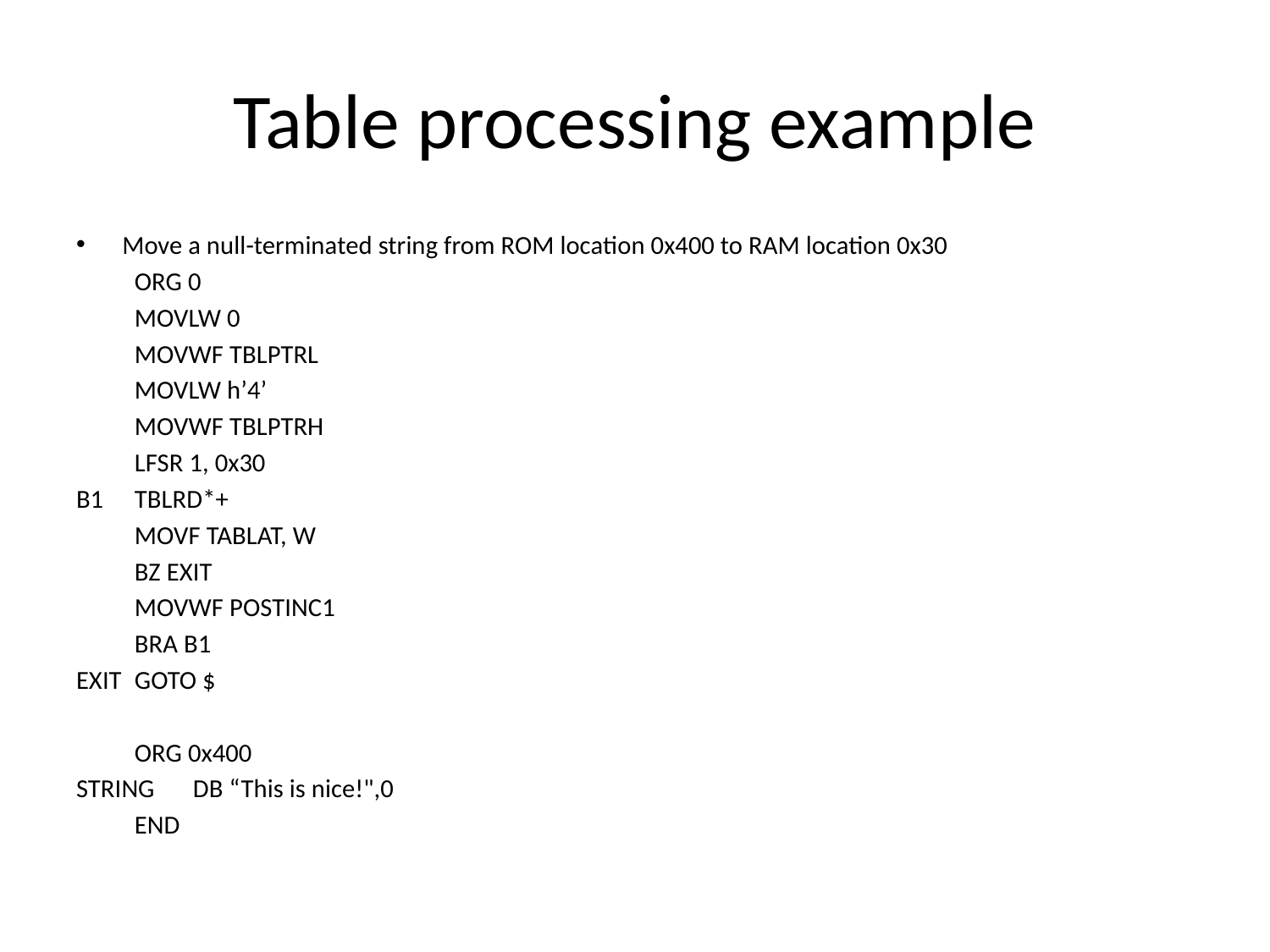

# Table processing example
Move a null-terminated string from ROM location 0x400 to RAM location 0x30
		ORG 0
		MOVLW 0
		MOVWF TBLPTRL
		MOVLW h’4’
		MOVWF TBLPTRH
		LFSR 1, 0x30
B1		TBLRD*+
		MOVF TABLAT, W
		BZ EXIT
		MOVWF POSTINC1
		BRA B1
EXIT		GOTO $

		ORG 0x400
STRING		DB “This is nice!",0
		END